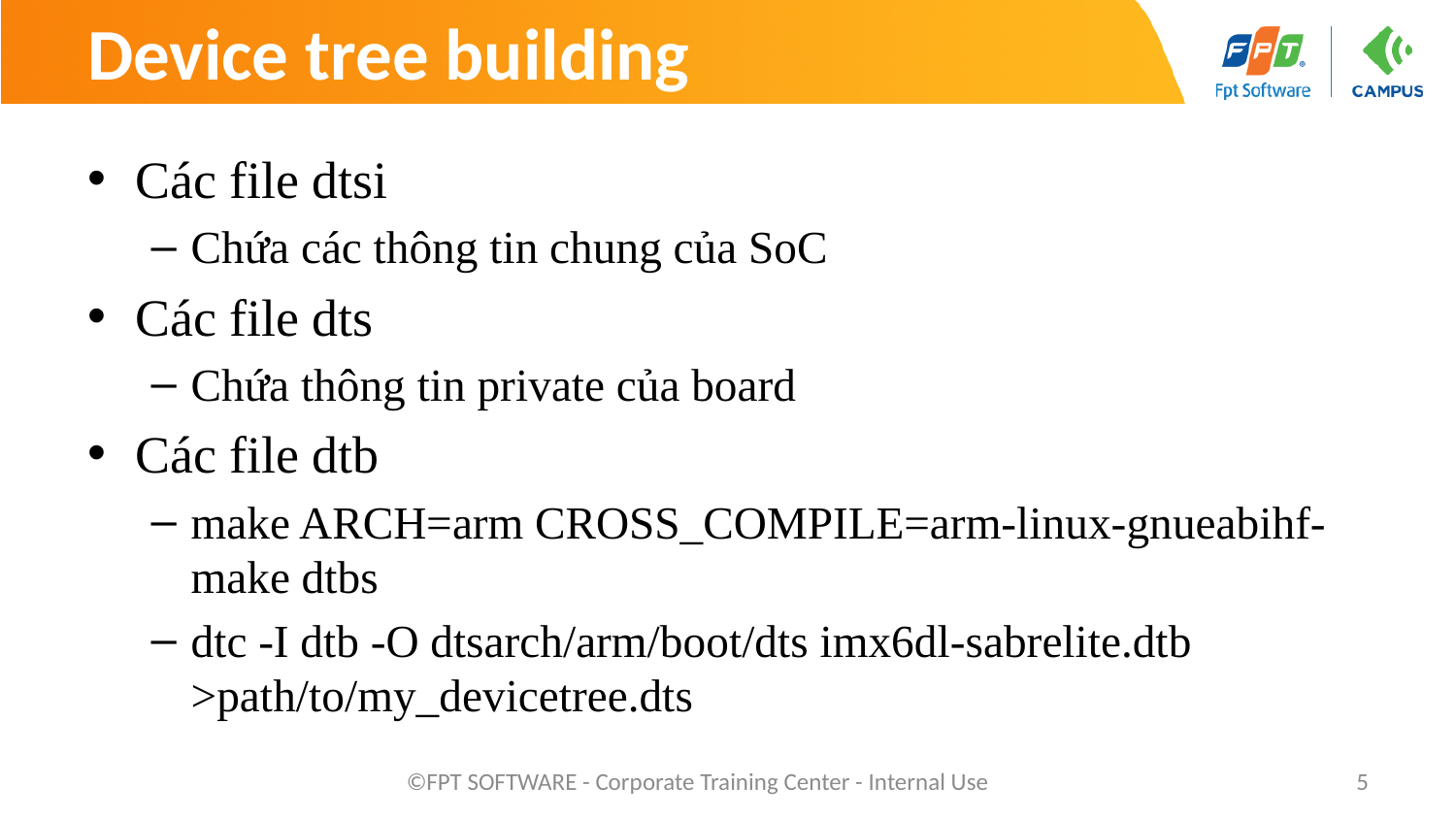

# Device tree building
Các file dtsi
Chứa các thông tin chung của SoC
Các file dts
Chứa thông tin private của board
Các file dtb
make ARCH=arm CROSS_COMPILE=arm-linux-gnueabihf- make dtbs
dtc -I dtb -O dtsarch/arm/boot/dts imx6dl-sabrelite.dtb >path/to/my_devicetree.dts
©FPT SOFTWARE - Corporate Training Center - Internal Use
5